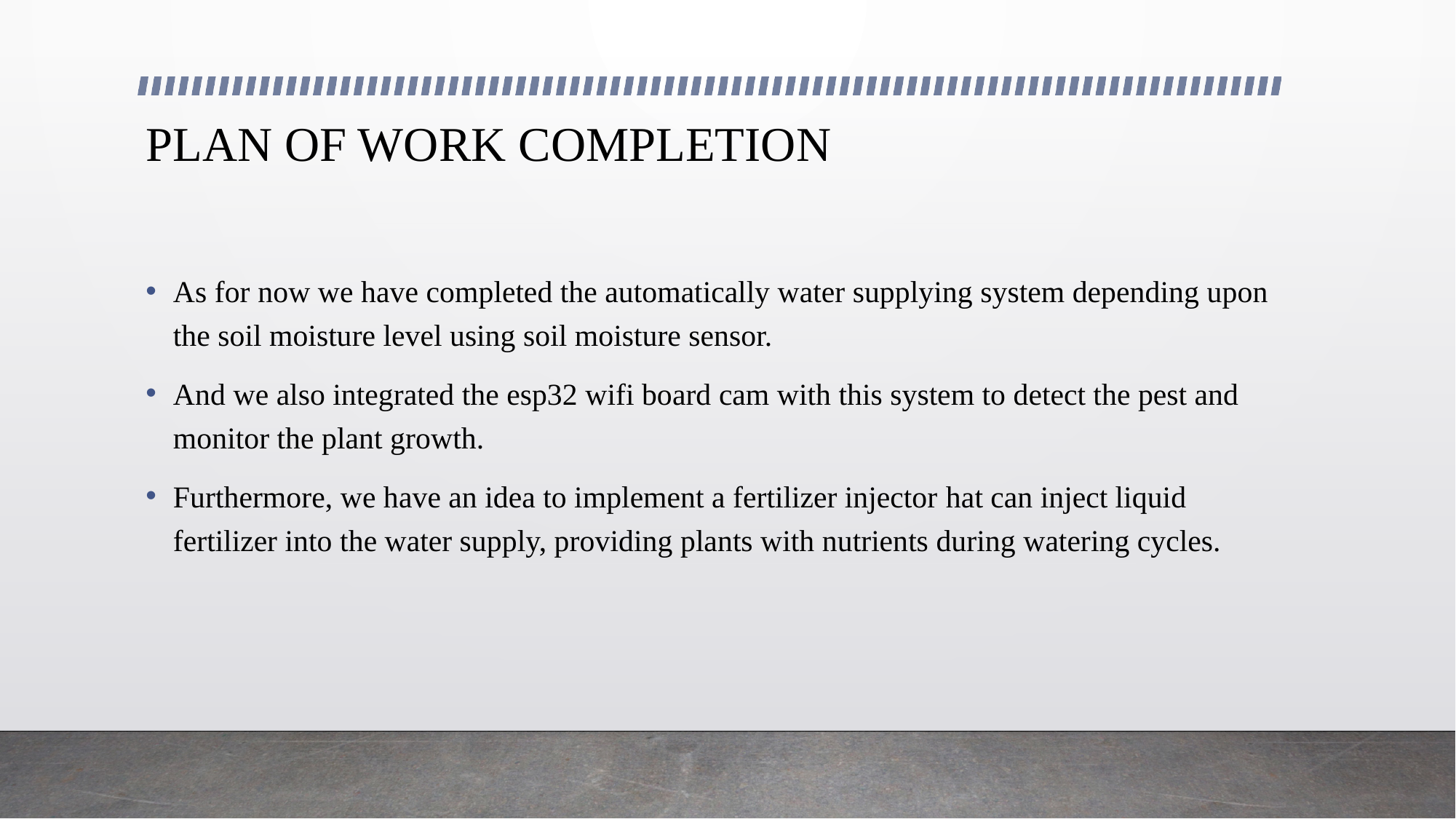

# PLAN OF WORK COMPLETION
As for now we have completed the automatically water supplying system depending upon the soil moisture level using soil moisture sensor.
And we also integrated the esp32 wifi board cam with this system to detect the pest and monitor the plant growth.
Furthermore, we have an idea to implement a fertilizer injector hat can inject liquid fertilizer into the water supply, providing plants with nutrients during watering cycles.